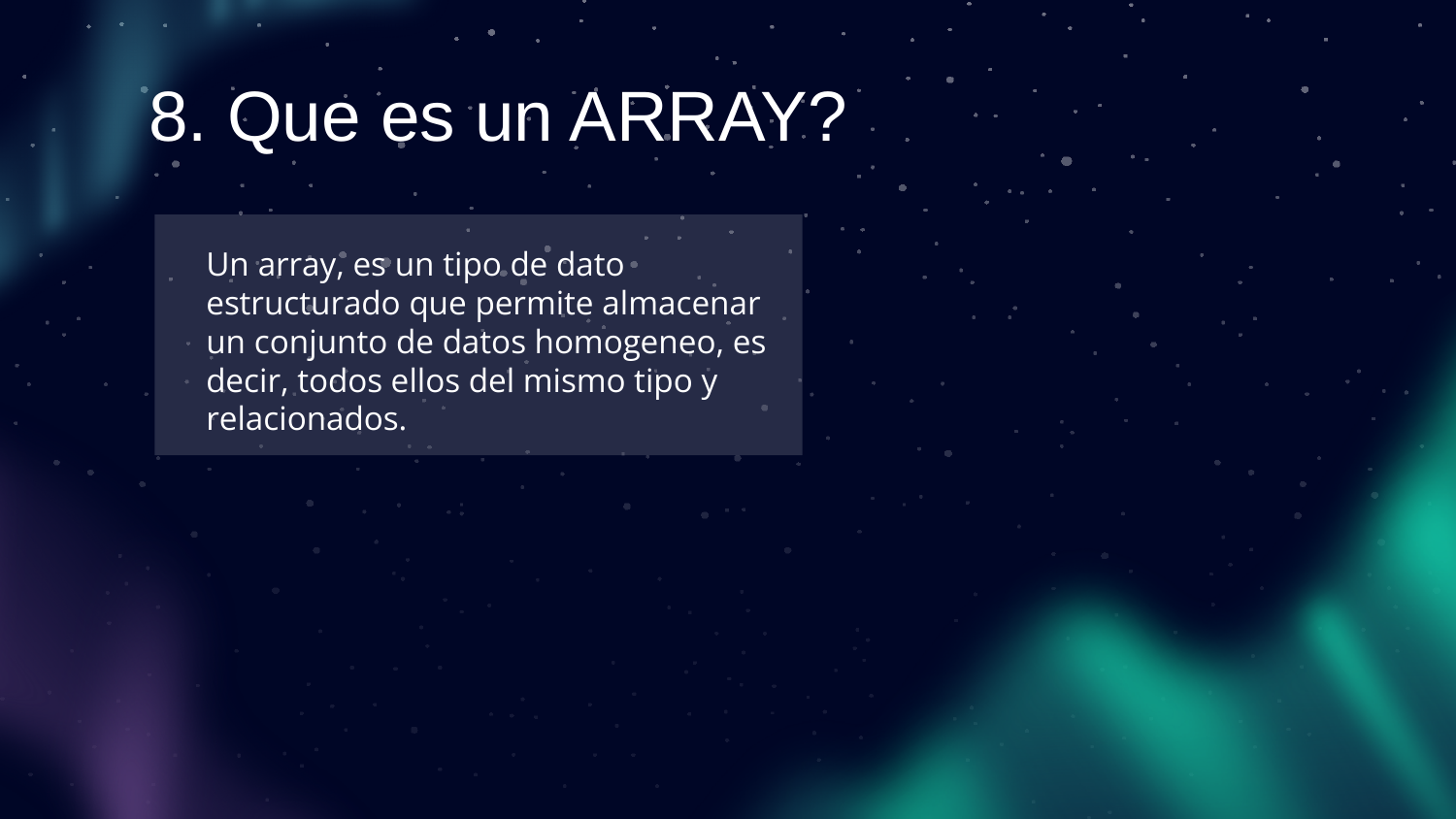

# 8. Que es un ARRAY?
Un array, es un tipo de dato estructurado que permite almacenar un conjunto de datos homogeneo, es decir, todos ellos del mismo tipo y relacionados.